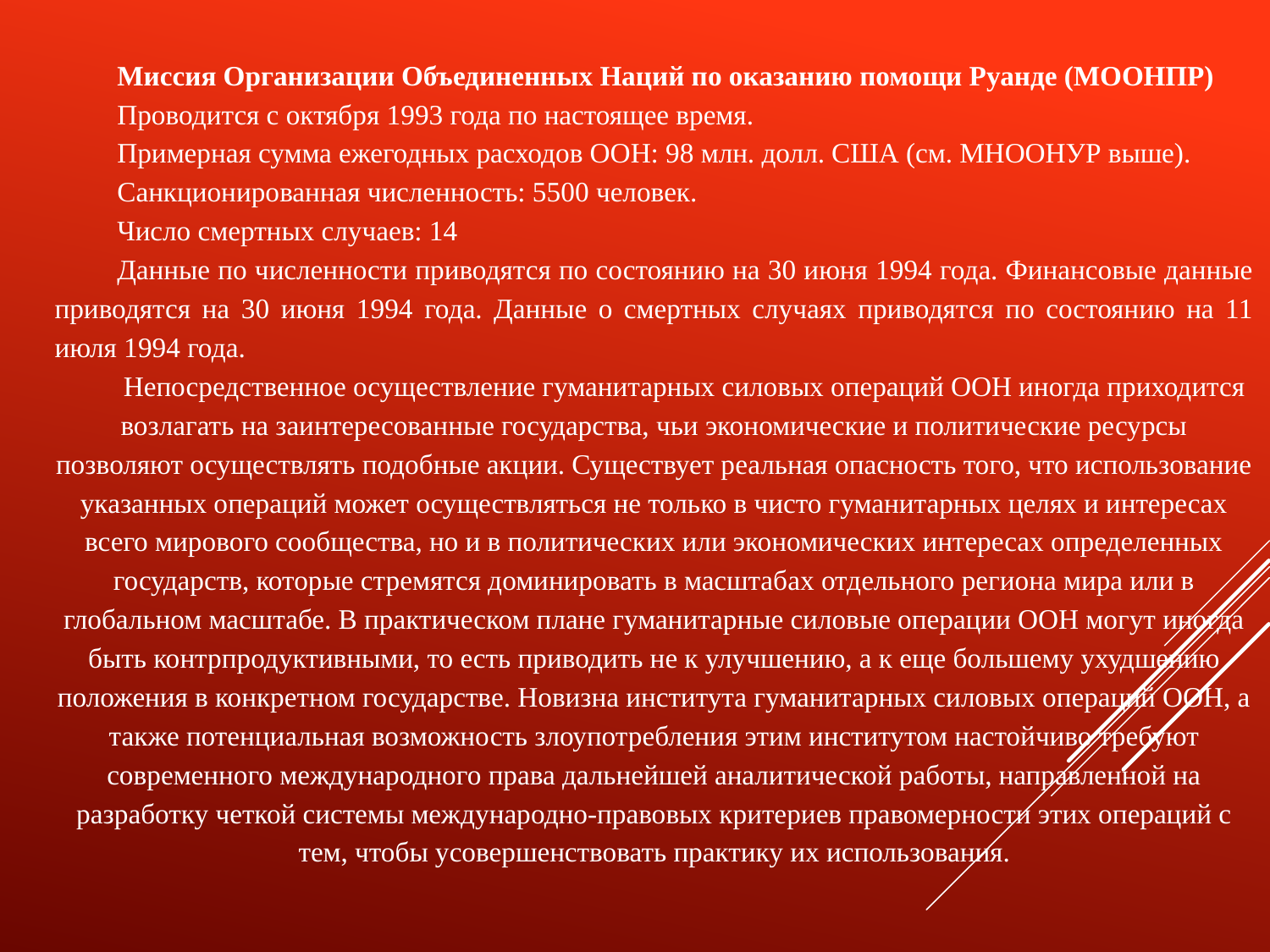

Миссия Организации Объединенных Наций по оказанию помощи Руанде (МООНПР)
Проводится с октября 1993 года по настоящее время.
Примерная сумма ежегодных расходов ООН: 98 млн. долл. США (см. МНООНУР выше).
Санкционированная численность: 5500 человек.
Число смертных случаев: 14
Данные по численности приводятся по состоянию на 30 июня 1994 года. Финансовые данные приводятся на 30 июня 1994 года. Данные о смертных случаях приводятся по состоянию на 11 июля 1994 года.
Непосредственное осуществление гуманитарных силовых операций ООН иногда приходится возлагать на заинтересованные государства, чьи экономические и политические ресурсы позволяют осуществлять подобные акции. Существует реальная опасность того, что использование указанных операций может осуществляться не только в чисто гуманитарных целях и интересах всего мирового сообщества, но и в политических или экономических интересах определенных государств, которые стремятся доминировать в масштабах отдельного региона мира или в глобальном масштабе. В практическом плане гуманитарные силовые операции ООН могут иногда быть контрпродуктивными, то есть приводить не к улучшению, а к еще большему ухудшению положения в конкретном государстве. Новизна института гуманитарных силовых операций ООН, а также потенциальная возможность злоупотребления этим институтом настойчиво требуют современного международного права дальнейшей аналитической работы, направленной на разработку четкой системы международно-правовых критериев правомерности этих операций с тем, чтобы усовершенствовать практику их использования.